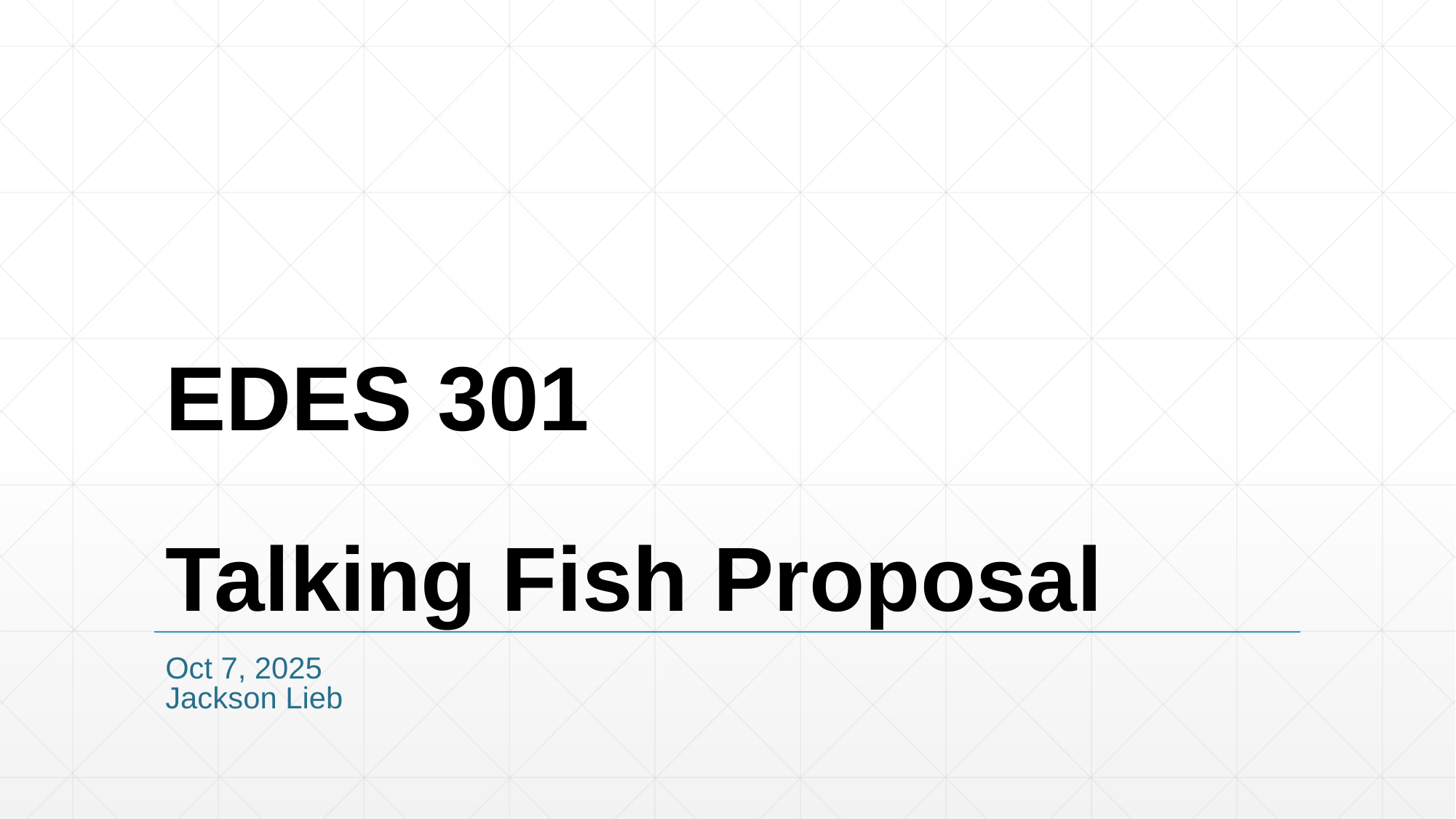

# EDES 301 Talking Fish Proposal
Oct 7, 2025
Jackson Lieb